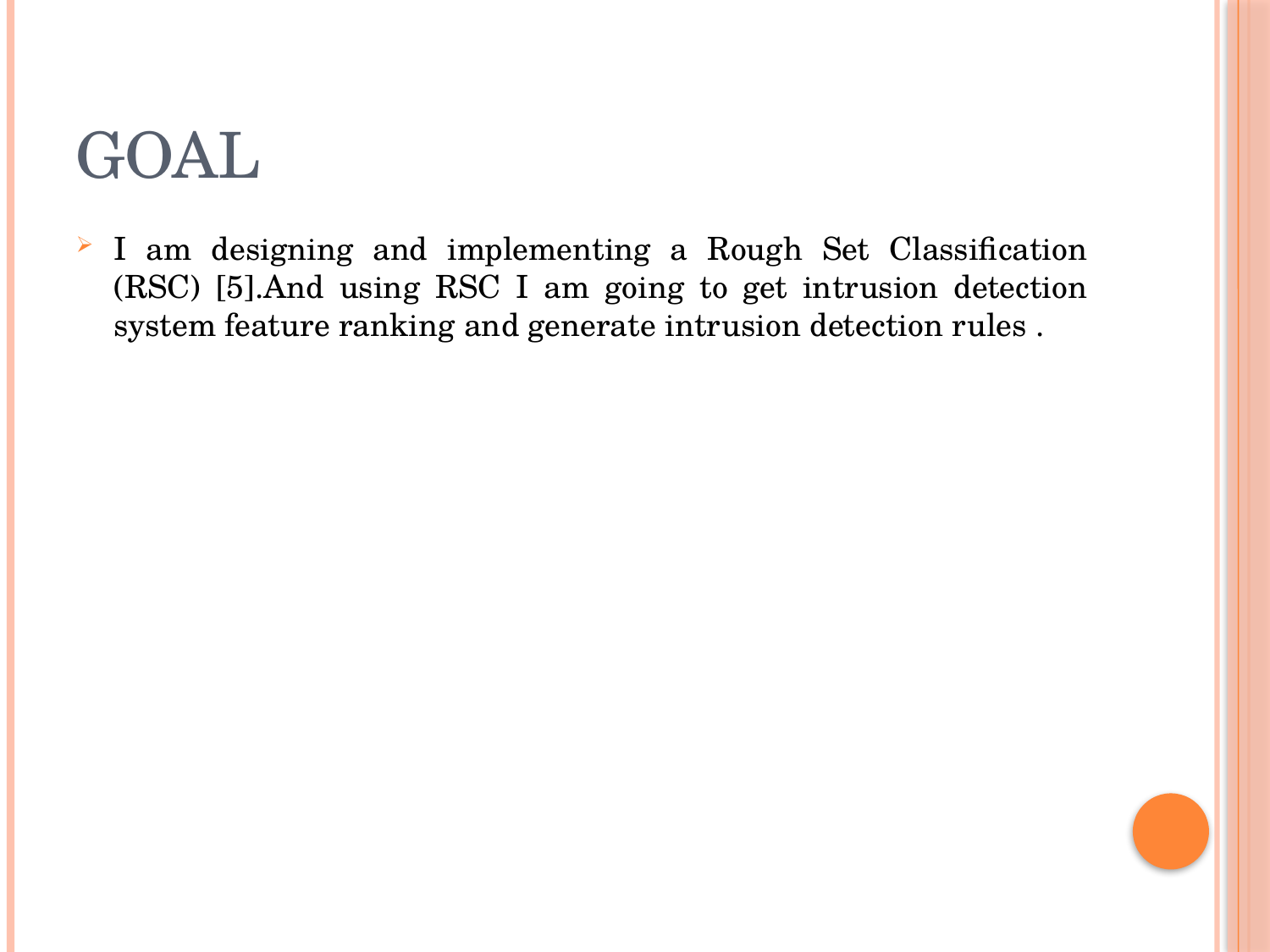

# Goal
I am designing and implementing a Rough Set Classification (RSC) [5].And using RSC I am going to get intrusion detection system feature ranking and generate intrusion detection rules .